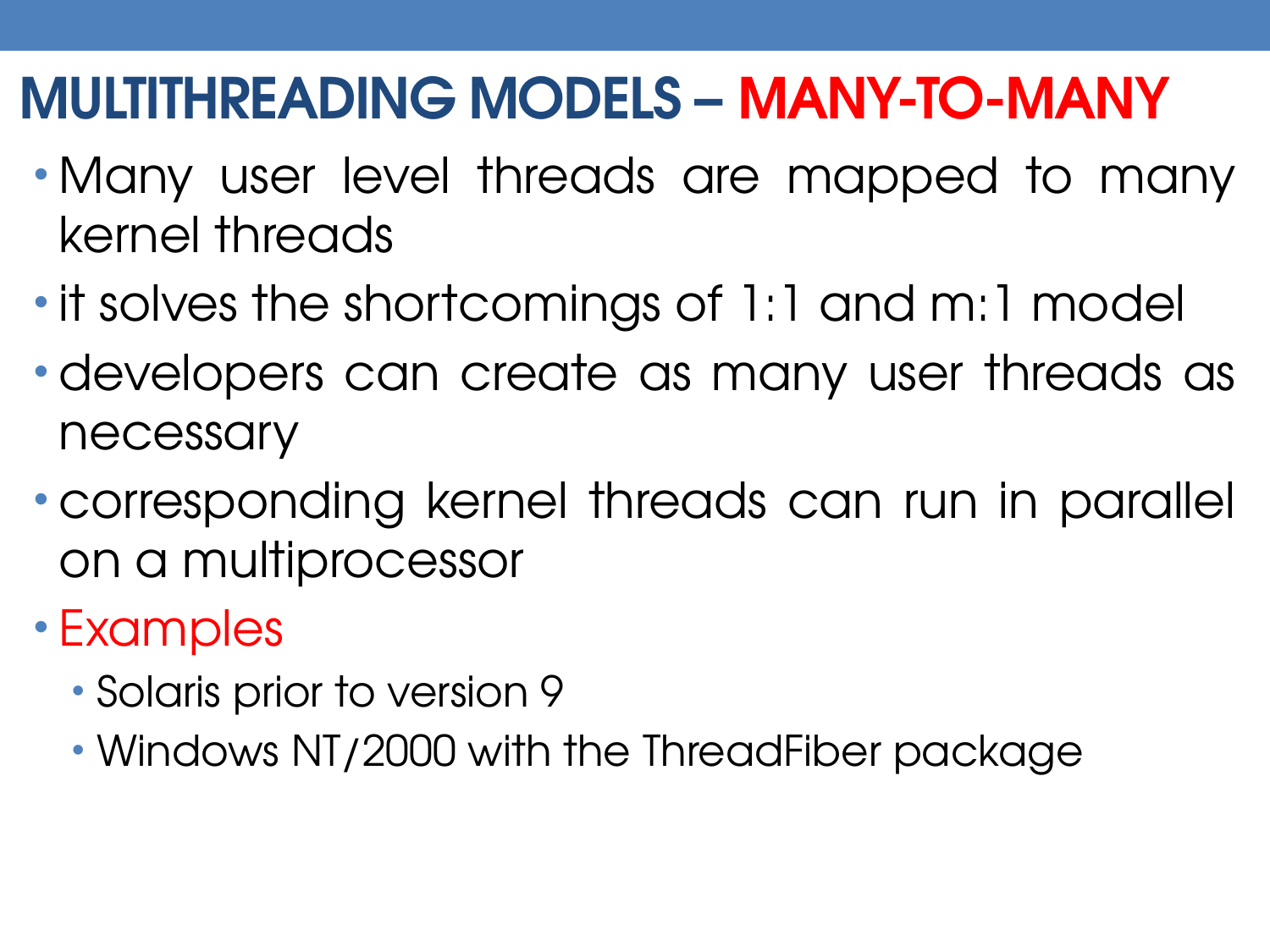

# MULTITHREADING MODELS – MANY-TO-MANY
Many user level threads are mapped to many kernel threads
it solves the shortcomings of 1:1 and m:1 model
developers can create as many user threads as necessary
corresponding kernel threads can run in parallel on a multiprocessor
Examples
Solaris prior to version 9
Windows NT/2000 with the ThreadFiber package